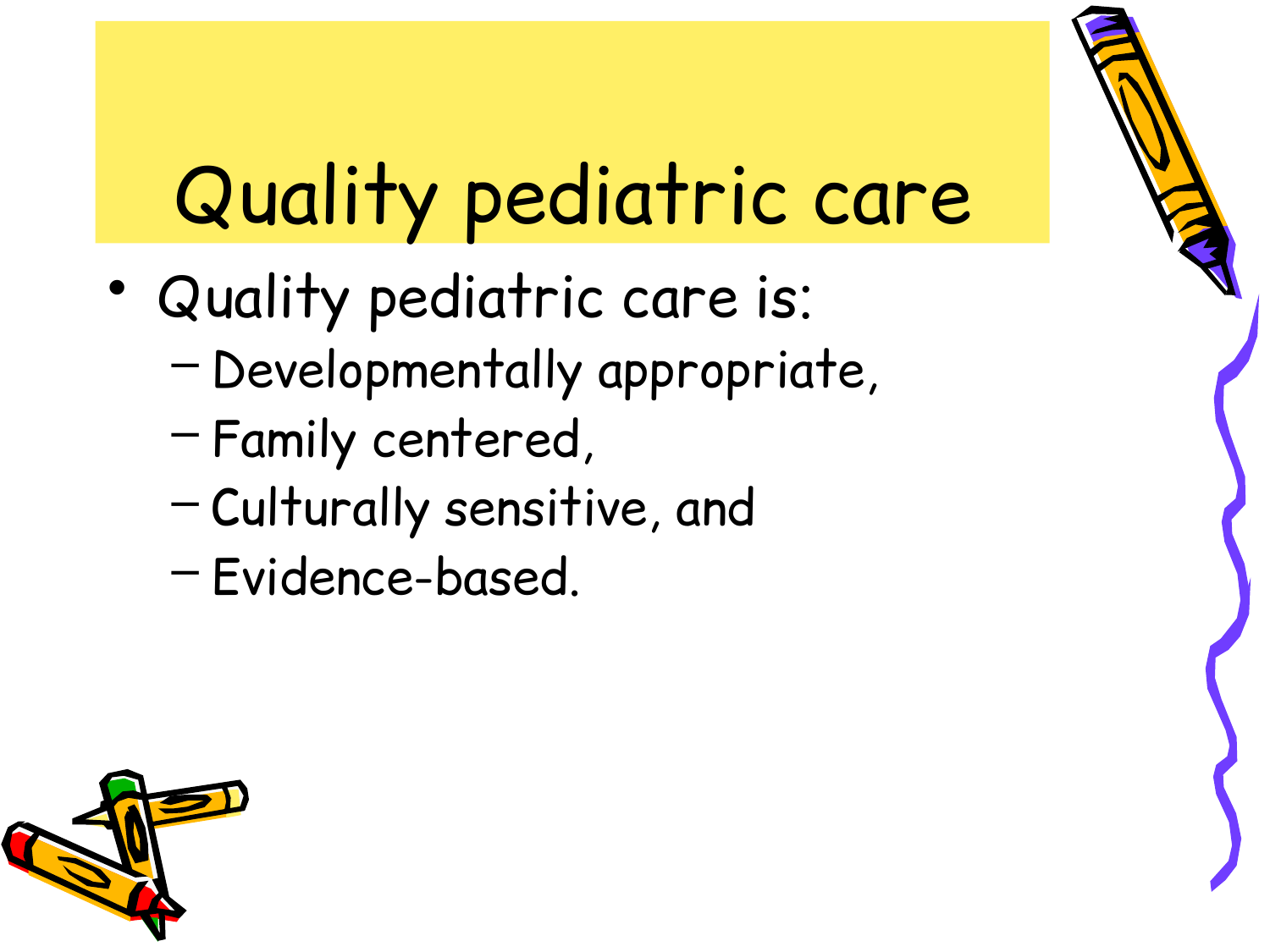

# Quality pediatric care
Quality pediatric care is:
Developmentally appropriate,
Family centered,
Culturally sensitive, and
Evidence-based.